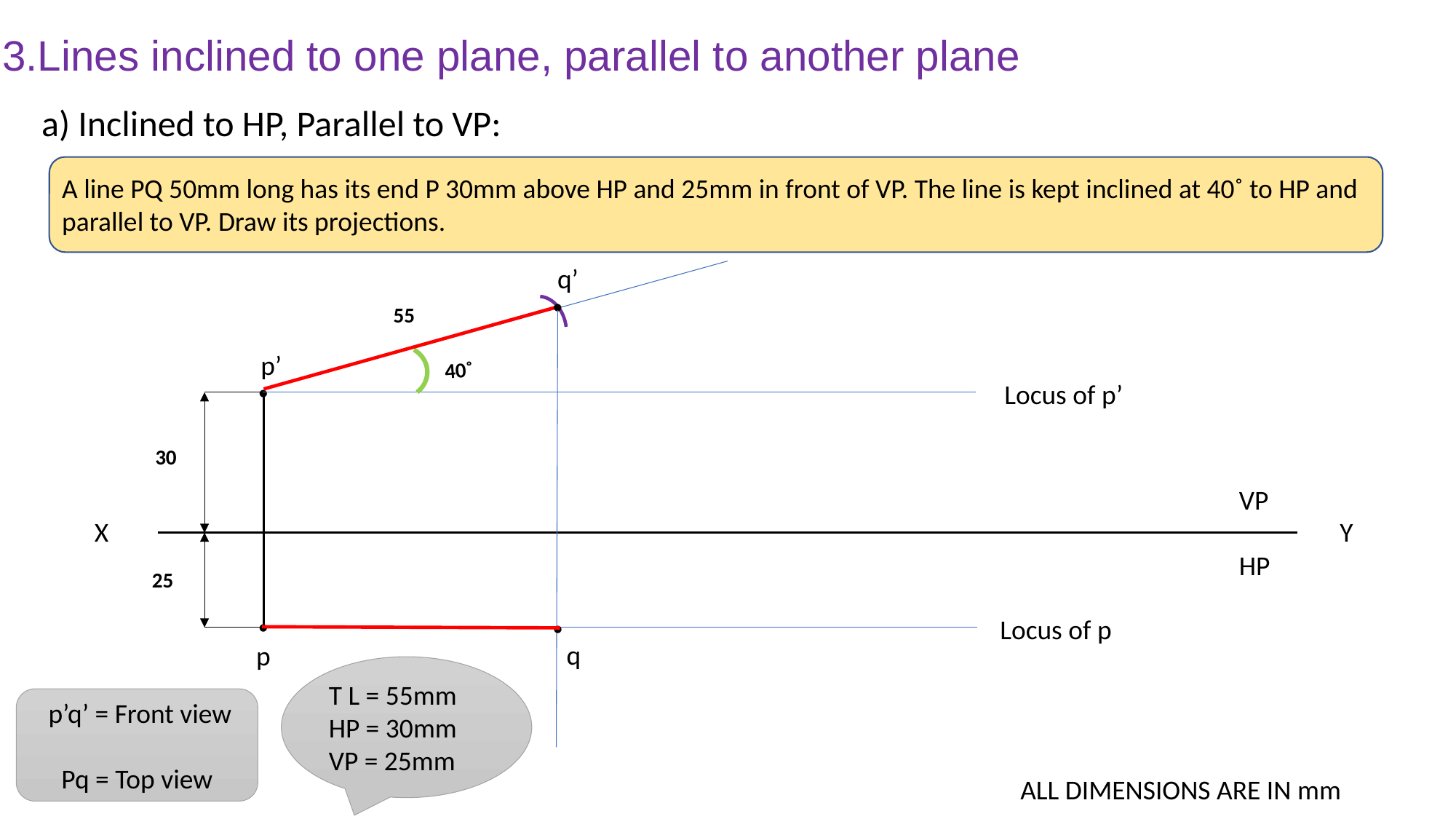

3.Lines inclined to one plane, parallel to another plane
a) Inclined to HP, Parallel to VP:

A line PQ 50mm long has its end P 30mm above HP and 25mm in front of VP. The line is kept inclined at 40˚ to HP and
parallel to VP. Draw its projections.
q’

55
p’

40˚
Locus of p’

30
VP

HP
X
Y
25

Locus of p

q
p
T L = 55mm
HP = 30mm
VP = 25mm
 p’q’ = Front view

Pq = Top view
ALL DIMENSIONS ARE IN mm